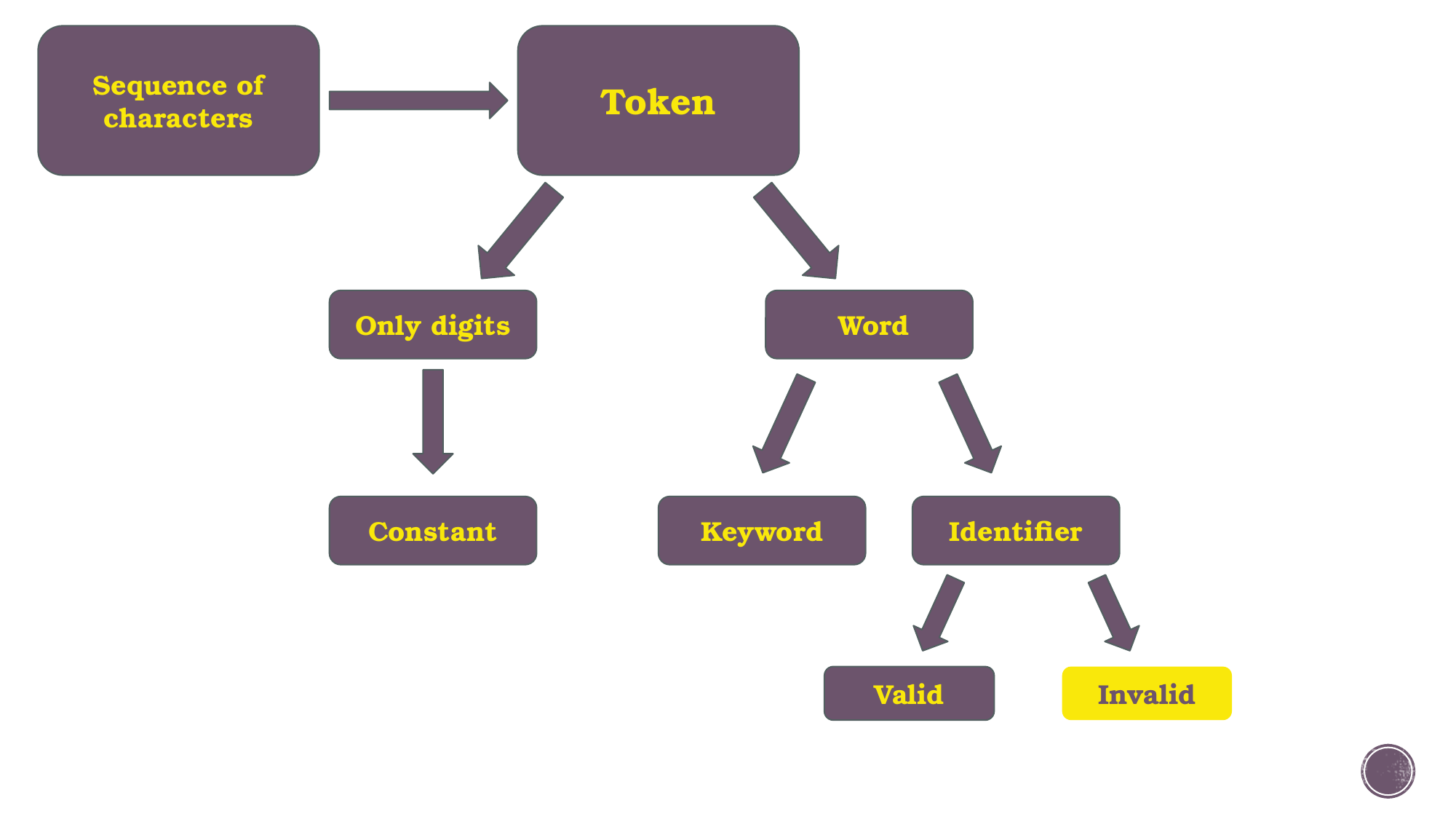

Sequence of characters
Token

Only digits
 Word

Constant
Keyword
Identifier

Valid
Invalid